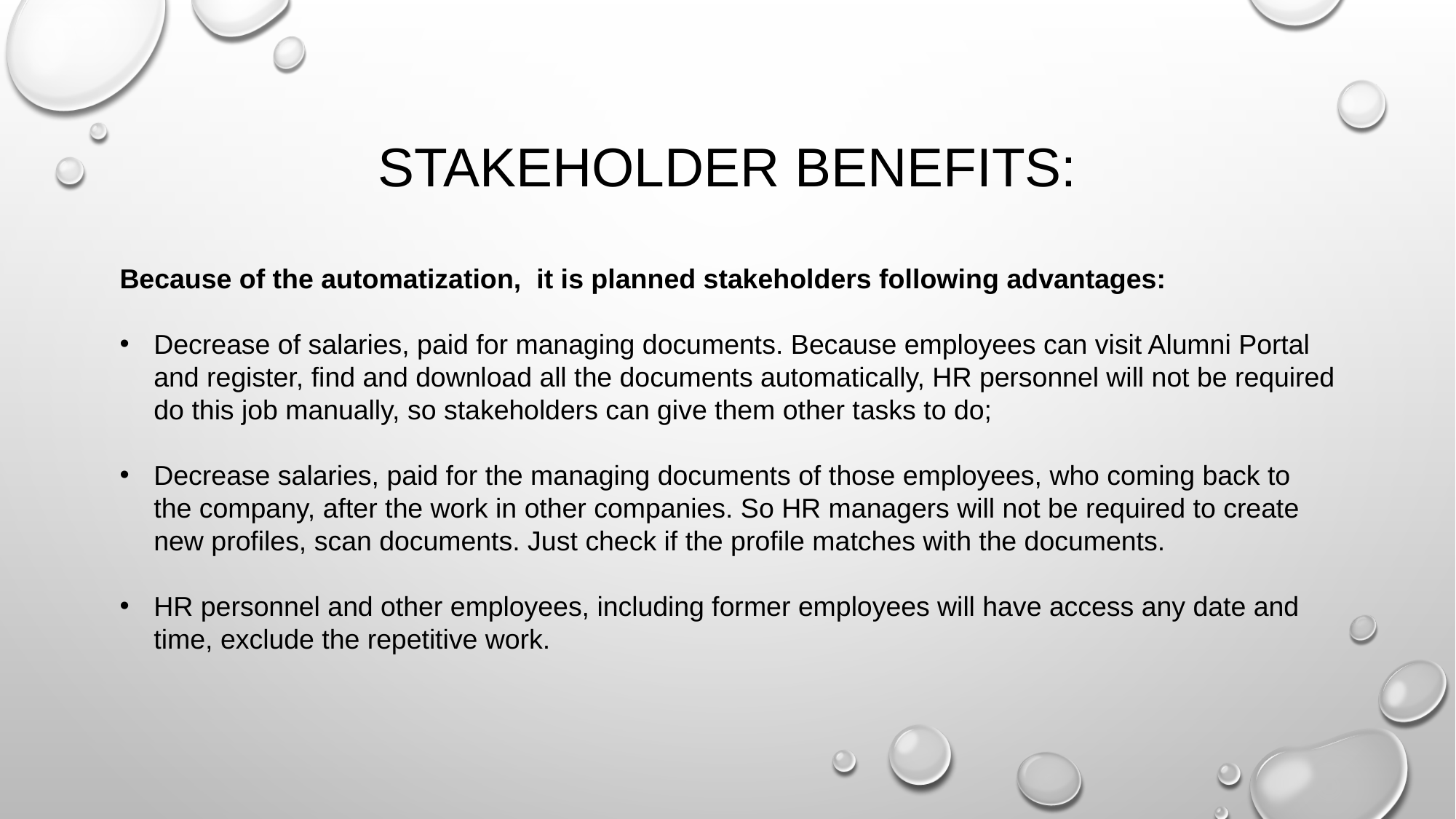

# Stakeholder Benefits:
Because of the automatization,  it is planned stakeholders following advantages:

Decrease of salaries, paid for managing documents. Because employees can visit Alumni Portal and register, find and download all the documents automatically, HR personnel will not be required do this job manually, so stakeholders can give them other tasks to do;

Decrease salaries, paid for the managing documents of those employees, who coming back to the company, after the work in other companies. So HR managers will not be required to create new profiles, scan documents. Just check if the profile matches with the documents.

HR personnel and other employees, including former employees will have access any date and time, exclude the repetitive work.